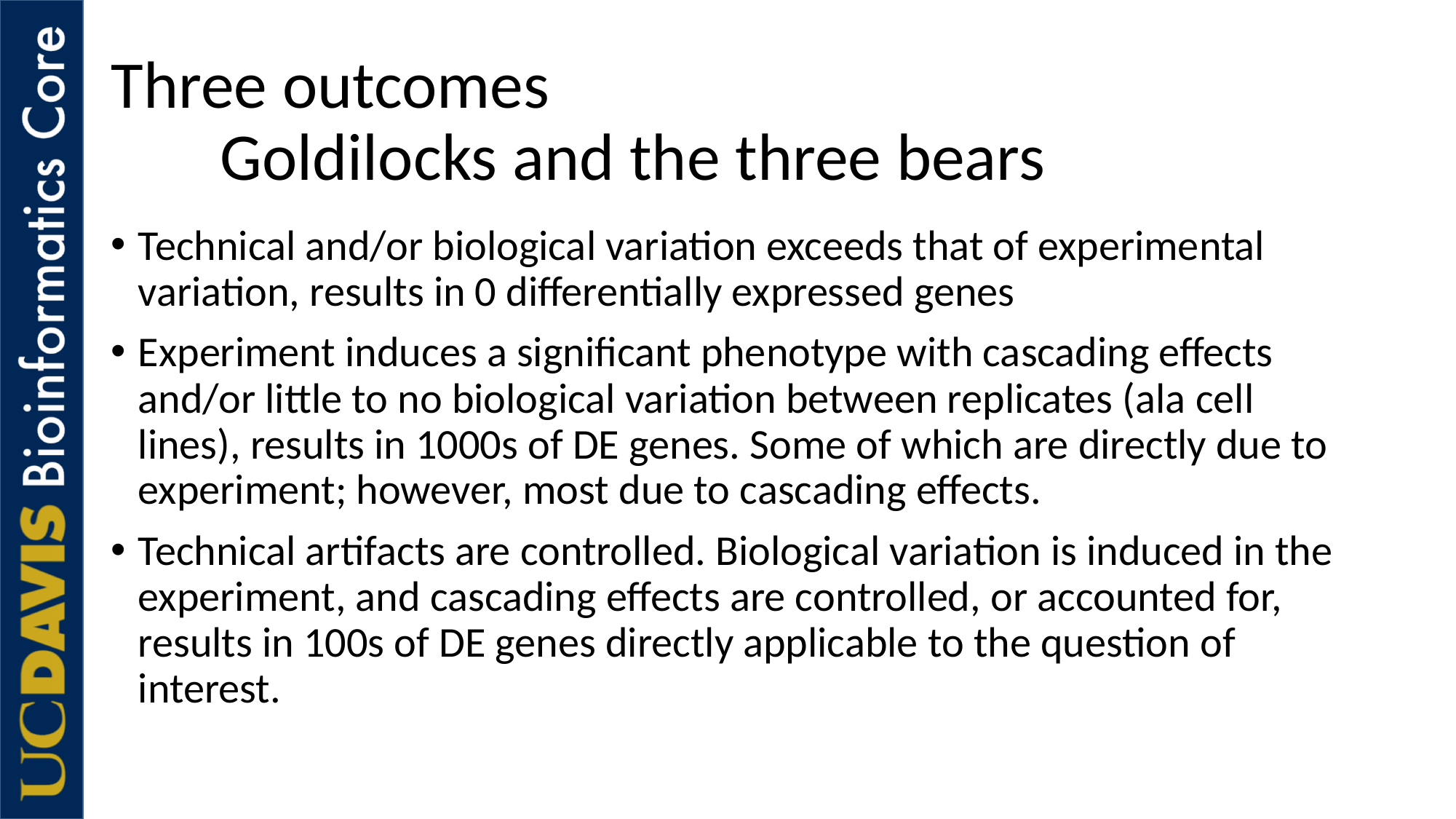

# Three outcomes Goldilocks and the three bears
Technical and/or biological variation exceeds that of experimental variation, results in 0 differentially expressed genes
Experiment induces a significant phenotype with cascading effects and/or little to no biological variation between replicates (ala cell lines), results in 1000s of DE genes. Some of which are directly due to experiment; however, most due to cascading effects.
Technical artifacts are controlled. Biological variation is induced in the experiment, and cascading effects are controlled, or accounted for, results in 100s of DE genes directly applicable to the question of interest.